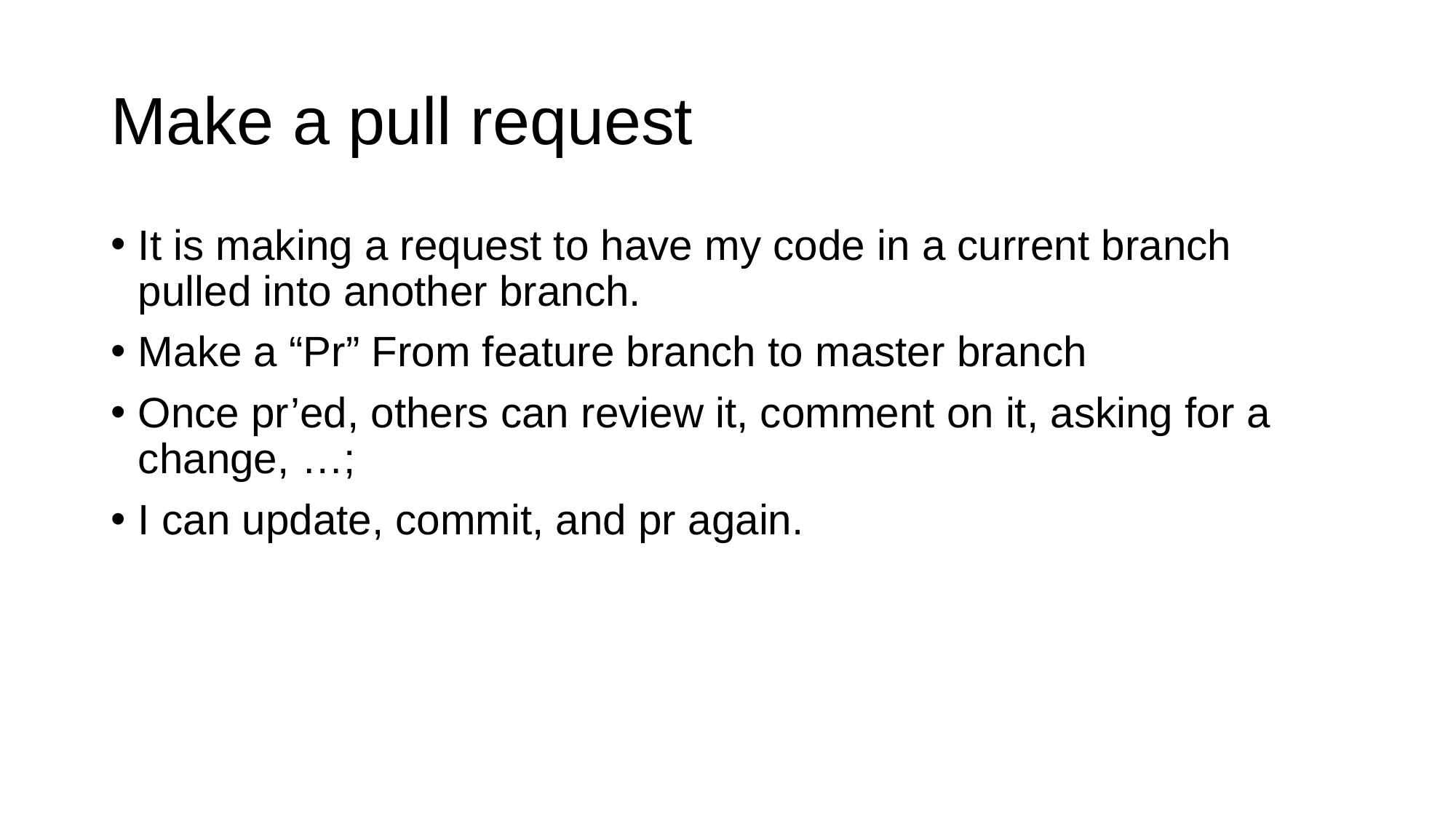

# Make a pull request
It is making a request to have my code in a current branch pulled into another branch.
Make a “Pr” From feature branch to master branch
Once pr’ed, others can review it, comment on it, asking for a change, …;
I can update, commit, and pr again.